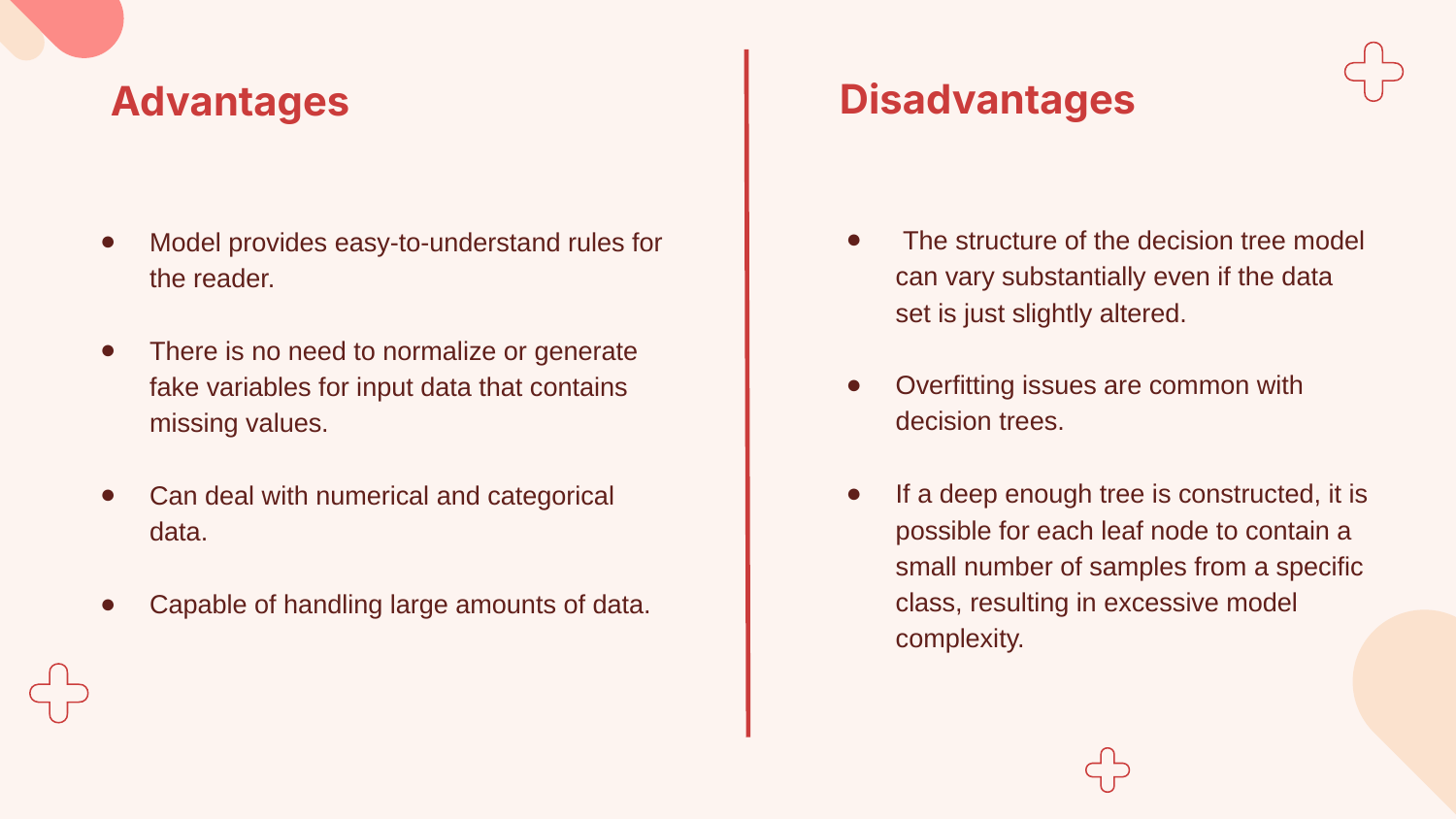

Disadvantages
Advantages
 The structure of the decision tree model can vary substantially even if the data set is just slightly altered.

Overfitting issues are common with decision trees.

If a deep enough tree is constructed, it is possible for each leaf node to contain a small number of samples from a specific class, resulting in excessive model complexity.
Model provides easy-to-understand rules for the reader.

There is no need to normalize or generate fake variables for input data that contains missing values.

Can deal with numerical and categorical data.

Capable of handling large amounts of data.